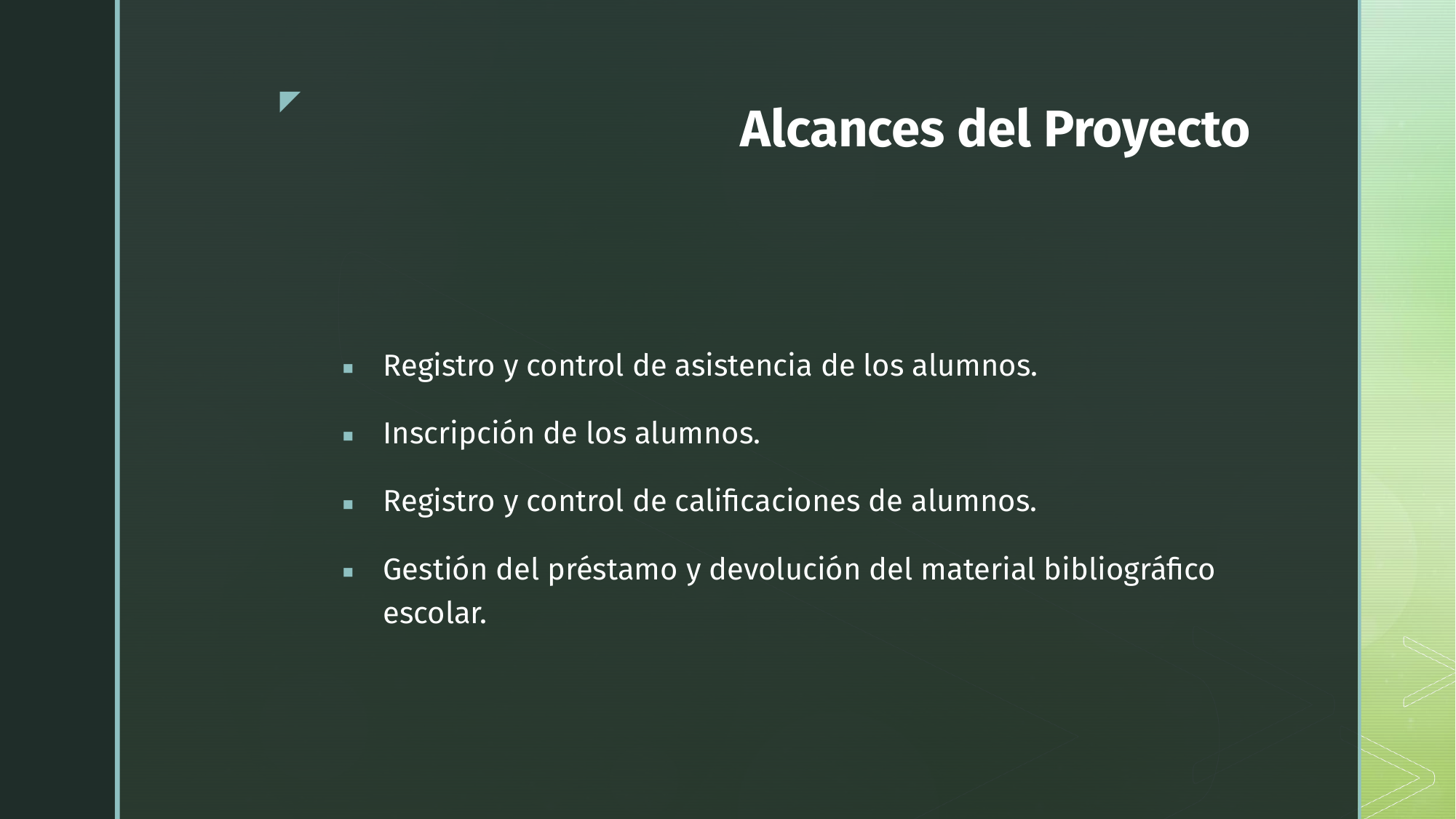

# Alcances del Proyecto
Registro y control de asistencia de los alumnos.
Inscripción de los alumnos.
Registro y control de calificaciones de alumnos.
Gestión del préstamo y devolución del material bibliográfico escolar.